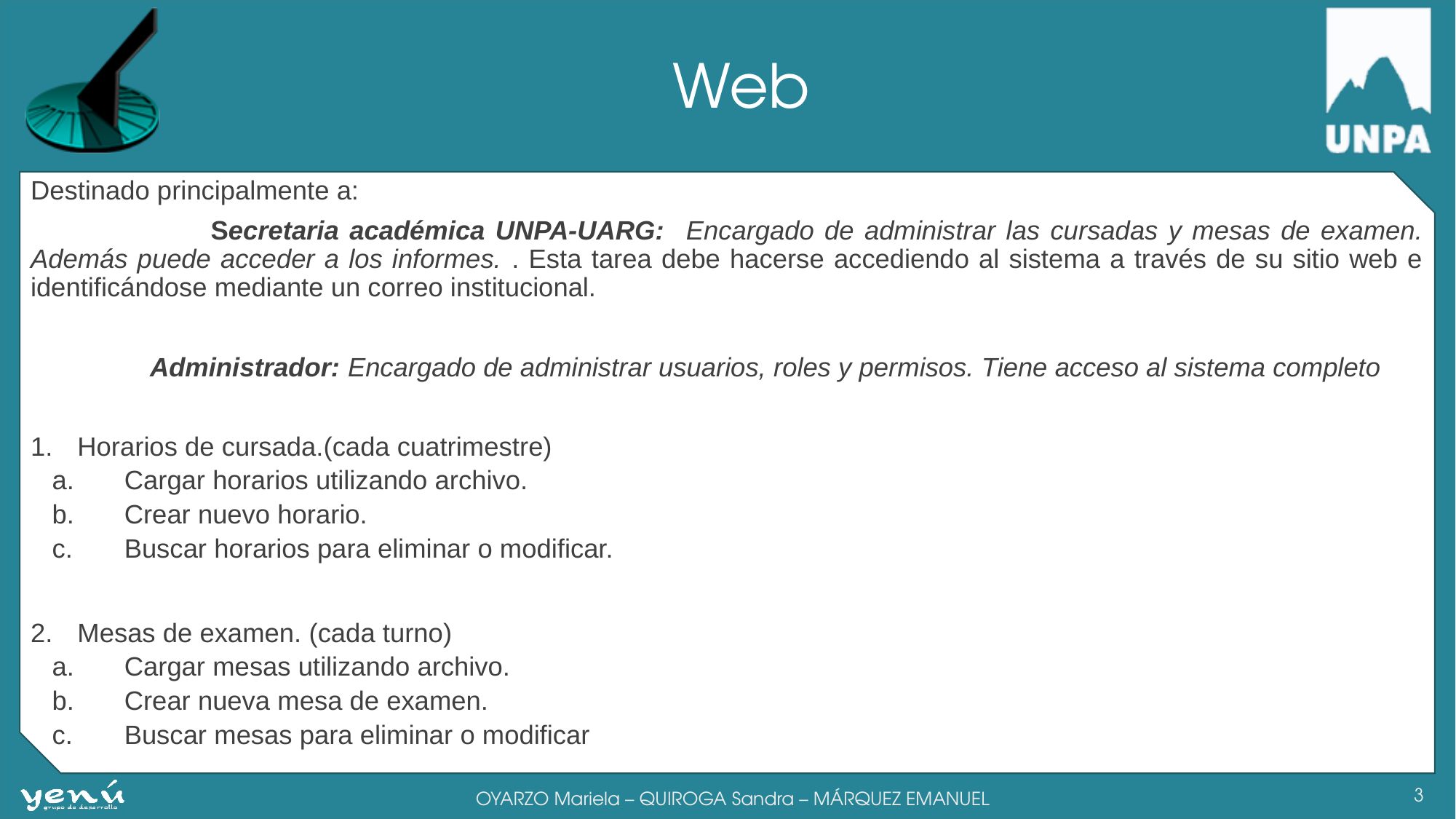

# Web
Destinado principalmente a:
                 Secretaria académica UNPA-UARG:  Encargado de administrar las cursadas y mesas de examen. Además puede acceder a los informes. . Esta tarea debe hacerse accediendo al sistema a través de su sitio web e identificándose mediante un correo institucional.

                Administrador: Encargado de administrar usuarios, roles y permisos. Tiene acceso al sistema completo

Horarios de cursada.(cada cuatrimestre)
Cargar horarios utilizando archivo.
Crear nuevo horario.
Buscar horarios para eliminar o modificar.

Mesas de examen. (cada turno)
Cargar mesas utilizando archivo.
Crear nueva mesa de examen.
Buscar mesas para eliminar o modificar
3
OYARZO Mariela – QUIROGA Sandra – MÁRQUEZ EMANUEL